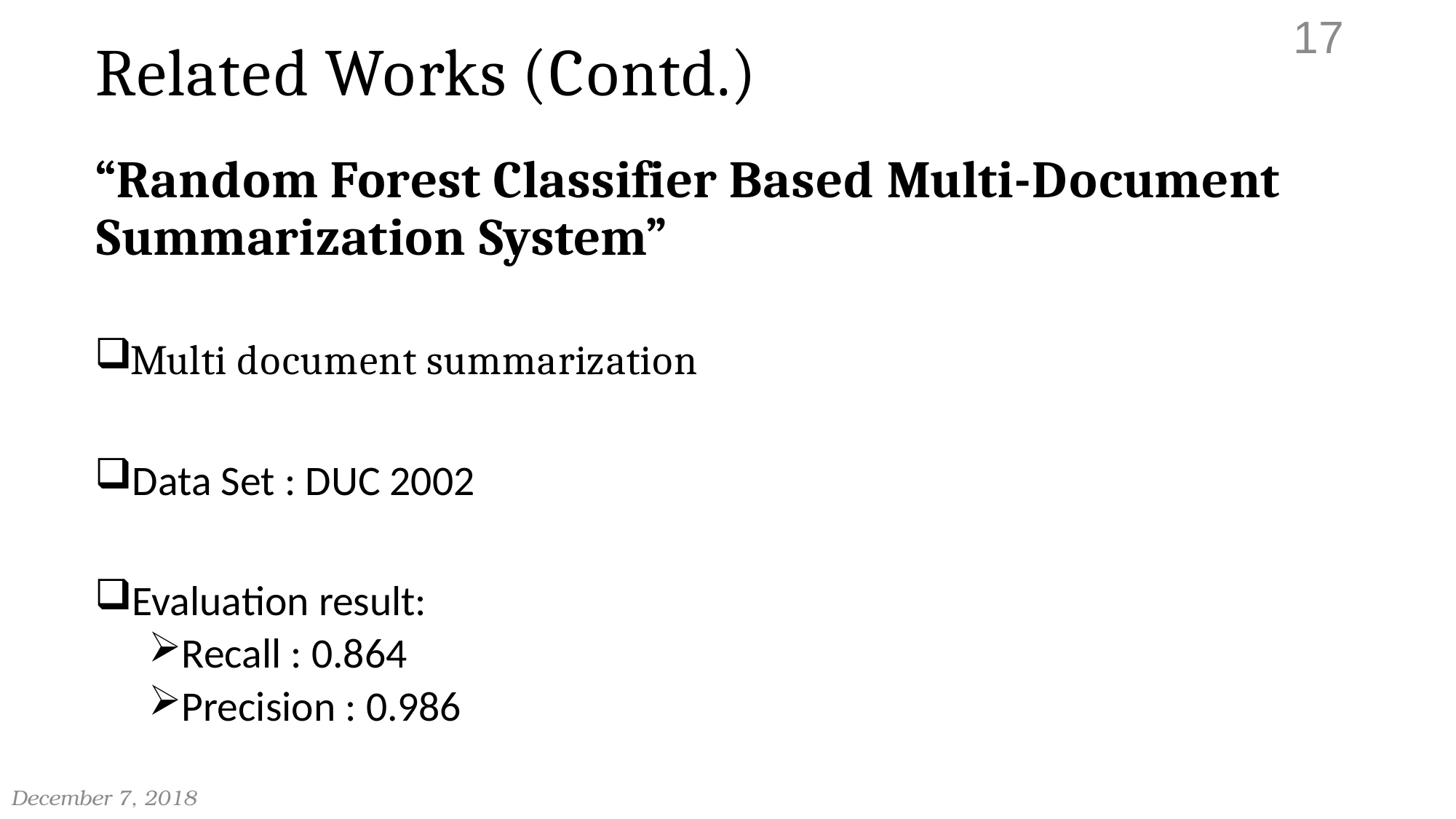

17
# Related Works (Contd.)
“Random Forest Classifier Based Multi-Document Summarization System”

Multi document summarization

Data Set : DUC 2002

Evaluation result:
Recall : 0.864
Precision : 0.986

December 7, 2018